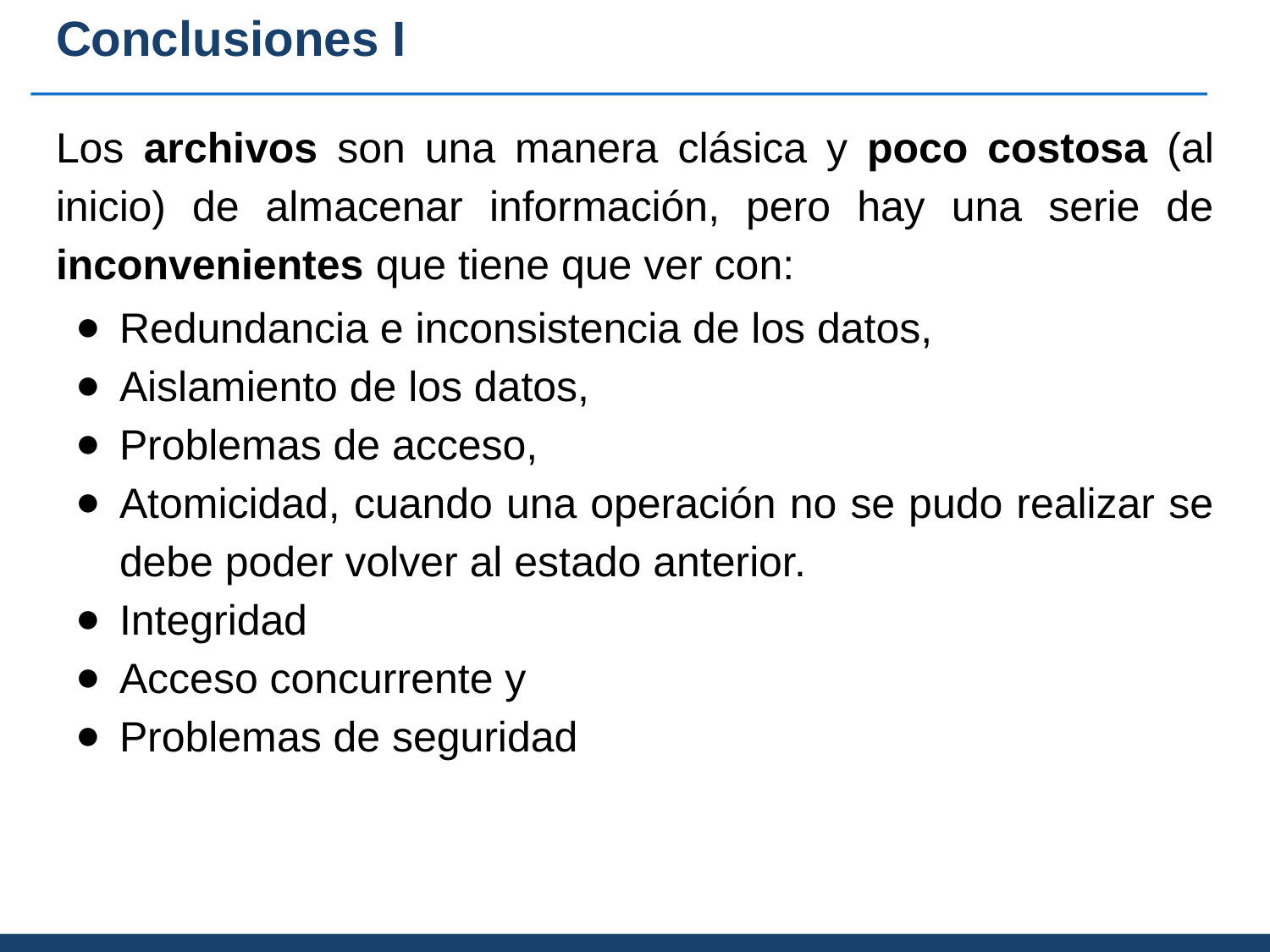

# Conclusiones I
Los archivos son una manera clásica y poco costosa (al inicio) de almacenar información, pero hay una serie de inconvenientes que tiene que ver con:
Redundancia e inconsistencia de los datos,
Aislamiento de los datos,
Problemas de acceso,
Atomicidad, cuando una operación no se pudo realizar se debe poder volver al estado anterior.
Integridad
Acceso concurrente y
Problemas de seguridad